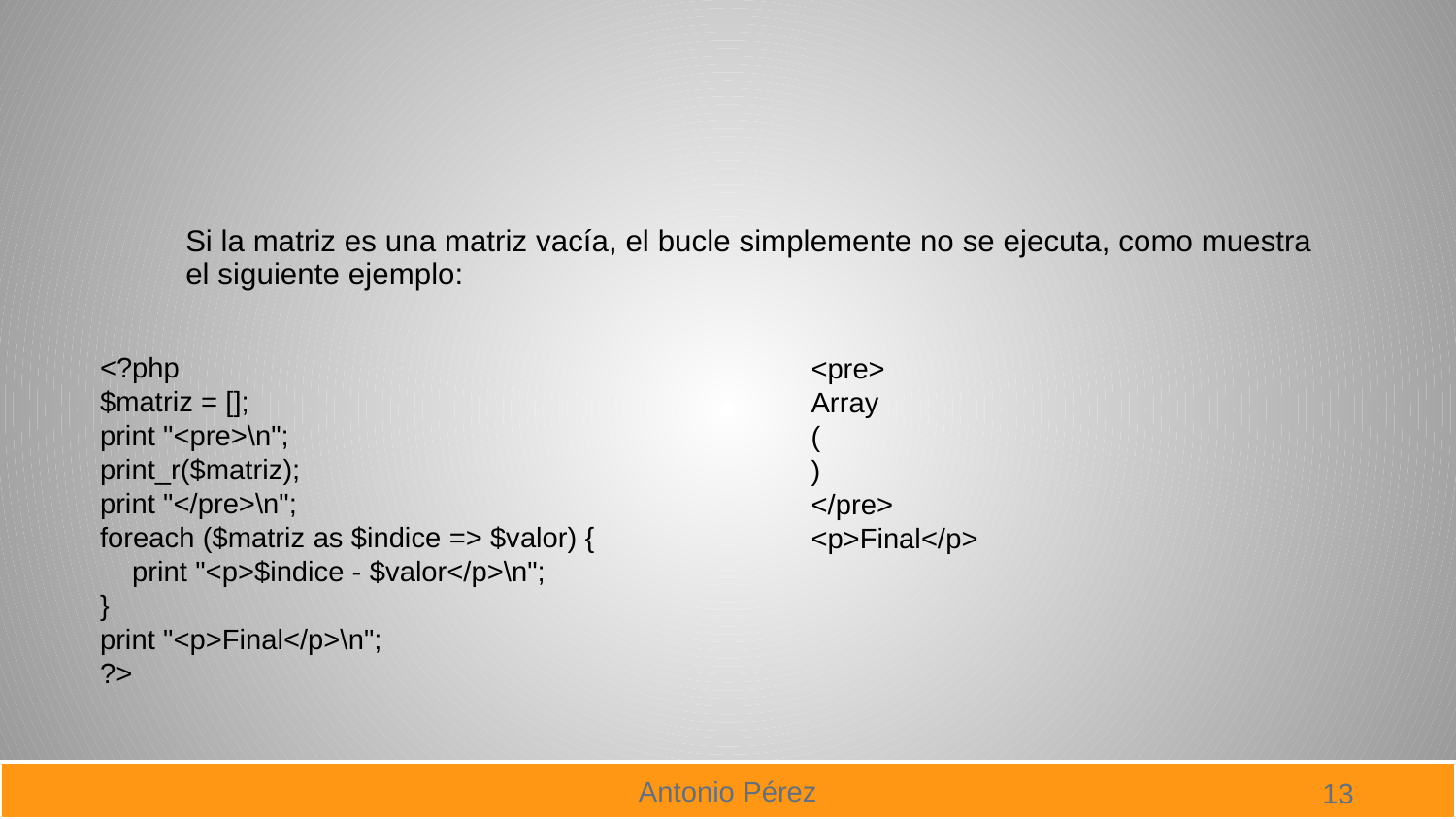

#
Si la matriz es una matriz vacía, el bucle simplemente no se ejecuta, como muestra el siguiente ejemplo:
<?php
$matriz = [];
print "<pre>\n";
print_r($matriz);
print "</pre>\n";
foreach ($matriz as $indice => $valor) {
    print "<p>$indice - $valor</p>\n";
}
print "<p>Final</p>\n";
?>
<pre>
Array
(
)
</pre>
<p>Final</p>